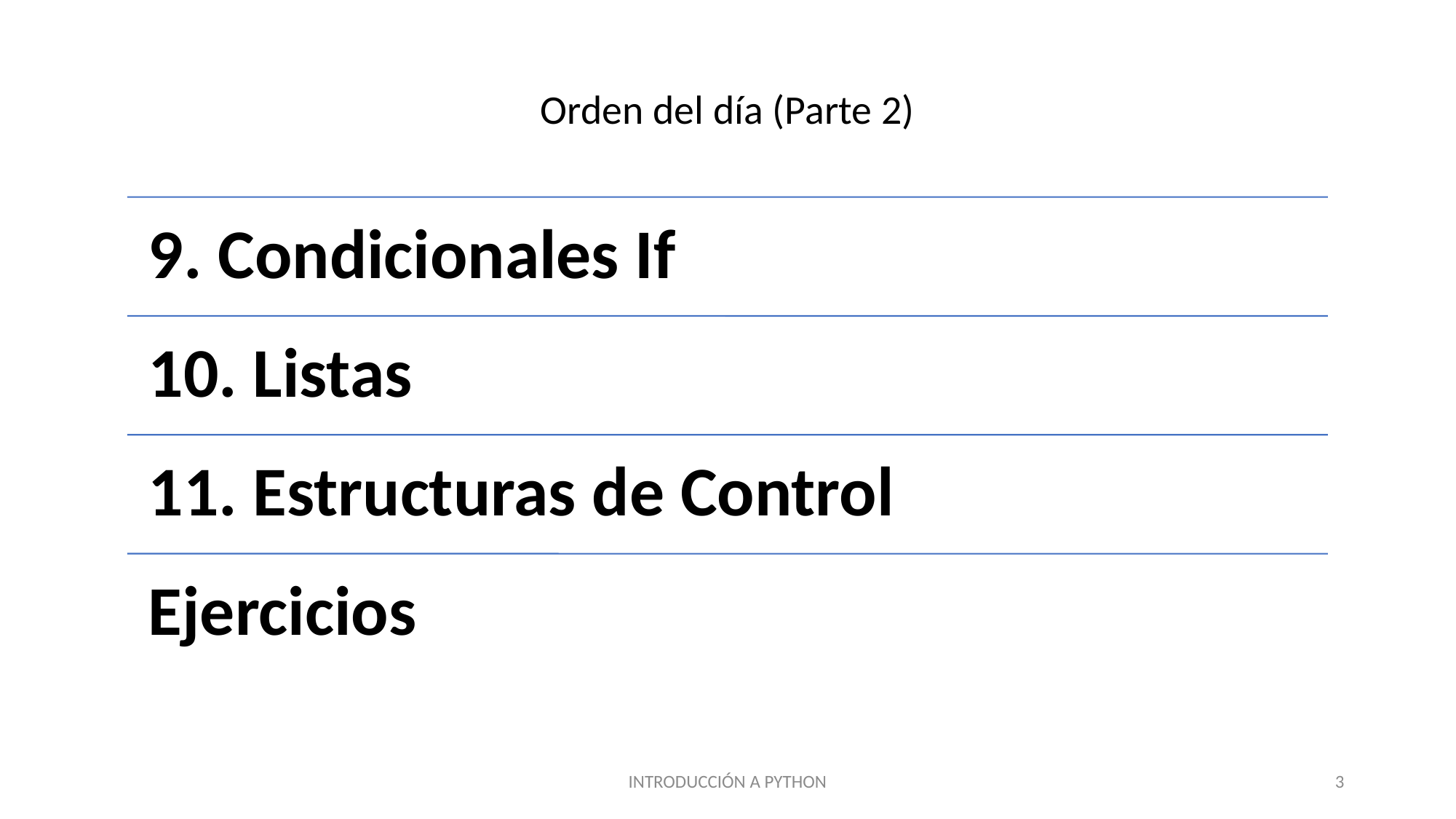

# Orden del día (Parte 2)
9. Condicionales If
10. Listas
11. Estructuras de Control
Ejercicios
INTRODUCCIÓN A PYTHON
3